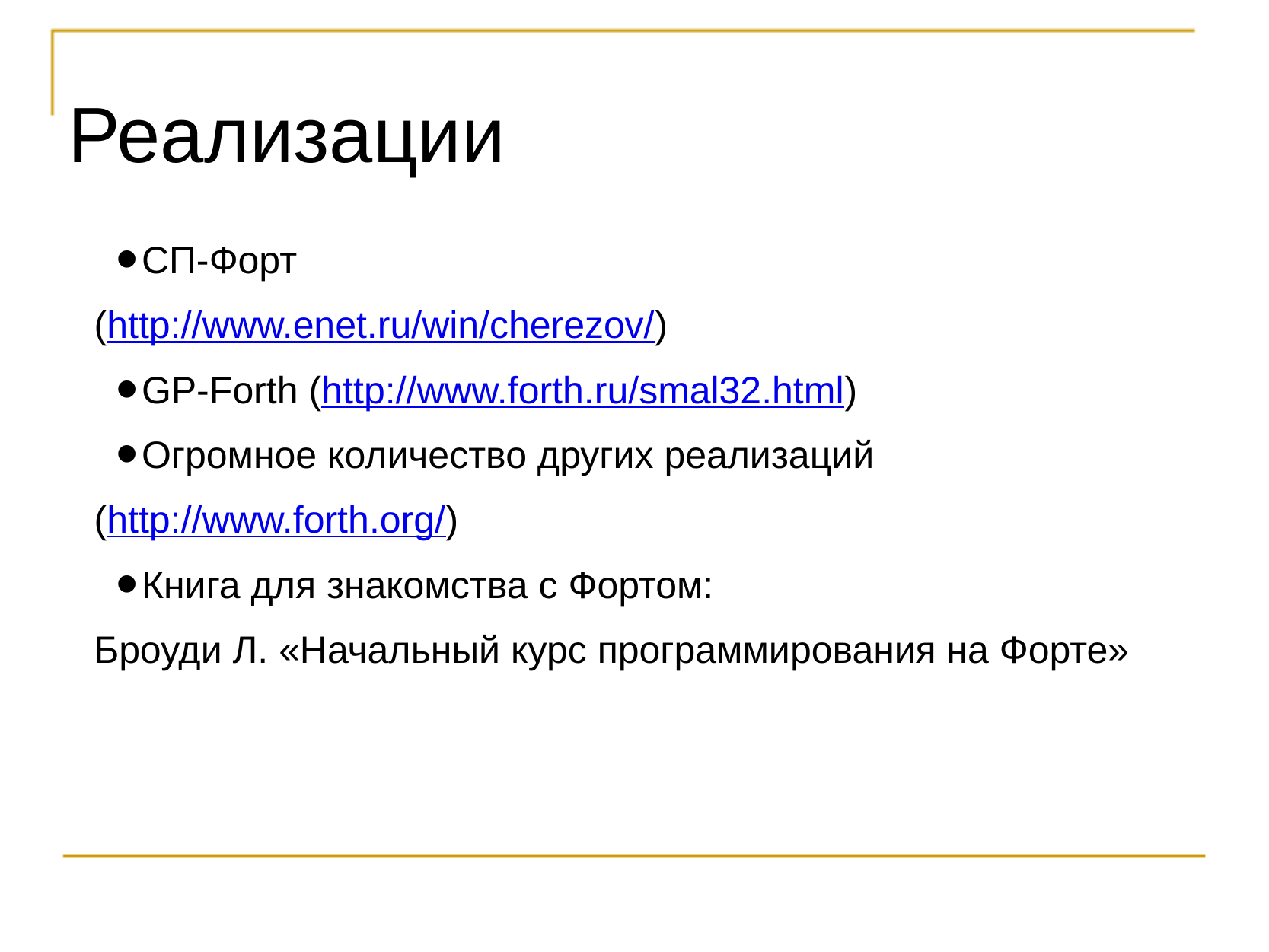

# Реализации
СП-Форт
(http://www.enet.ru/win/cherezov/)
GP-Forth (http://www.forth.ru/smal32.html)
Огромное количество других реализаций
(http://www.forth.org/)
Книга для знакомства с Фортом:
Броуди Л. «Начальный курс программирования на Форте»